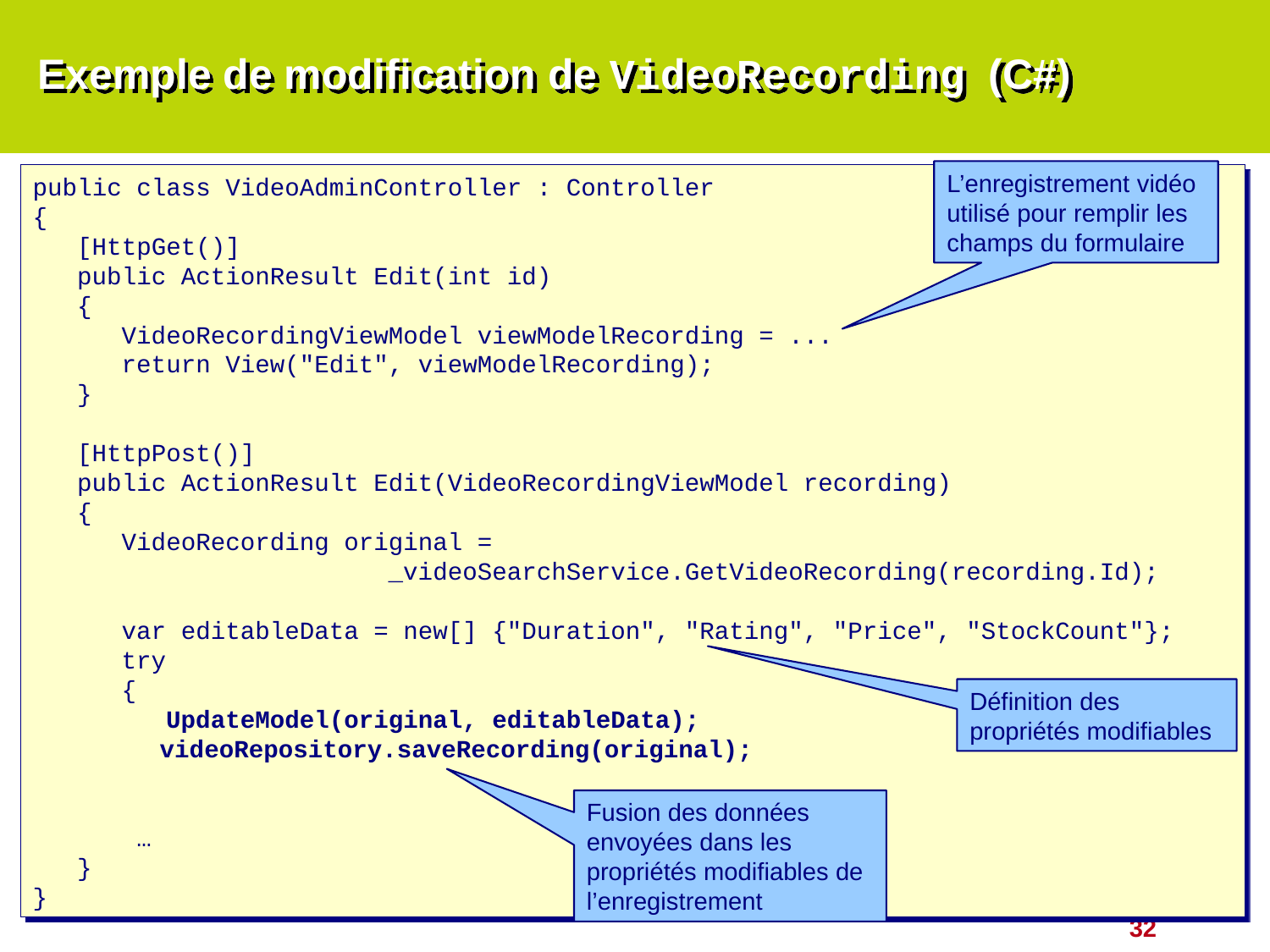

# Exemple de modification de VideoRecording  (C#)
L’enregistrement vidéo utilisé pour remplir les champs du formulaire
public class VideoAdminController : Controller
{
   [HttpGet()]
   public ActionResult Edit(int id)
   {
      VideoRecordingViewModel viewModelRecording = ...
      return View("Edit", viewModelRecording);
   }

   [HttpPost()]
   public ActionResult Edit(VideoRecordingViewModel recording)
   {
      VideoRecording original =
                        _videoSearchService.GetVideoRecording(recording.Id);

      var editableData = new[] {"Duration", "Rating", "Price", "StockCount"};
      try
      {
         UpdateModel(original, editableData);
	videoRepository.saveRecording(original);

       …
   }
}
Définition des propriétés modifiables
Fusion des données envoyées dans les propriétés modifiables de l’enregistrement